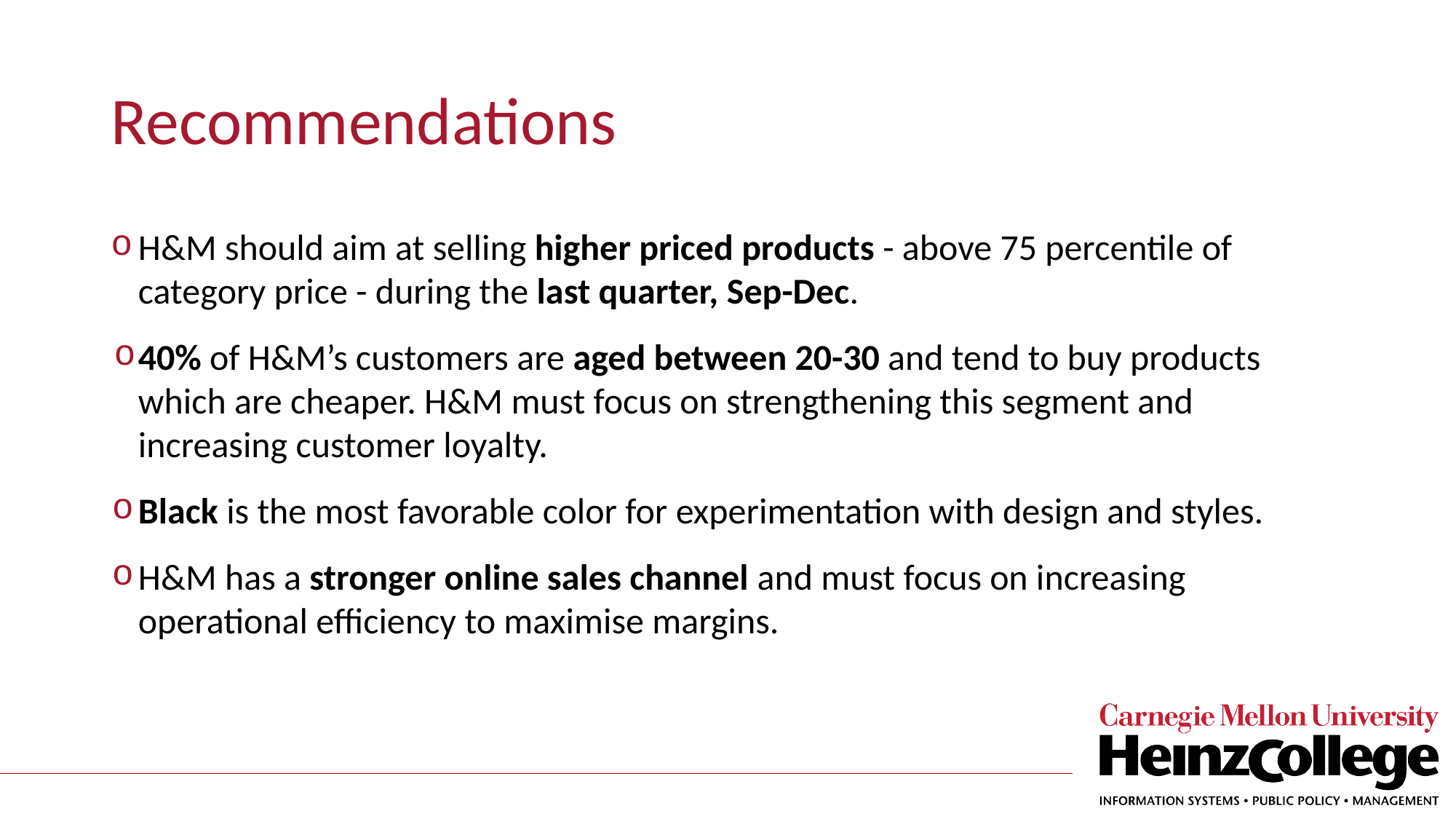

# Recommendations
H&M should aim at selling higher priced products - above 75 percentile of category price - during the last quarter, Sep-Dec.
40% of H&M’s customers are aged between 20-30 and tend to buy products which are cheaper. H&M must focus on strengthening this segment and increasing customer loyalty.
Black is the most favorable color for experimentation with design and styles.
H&M has a stronger online sales channel and must focus on increasing operational efficiency to maximise margins.